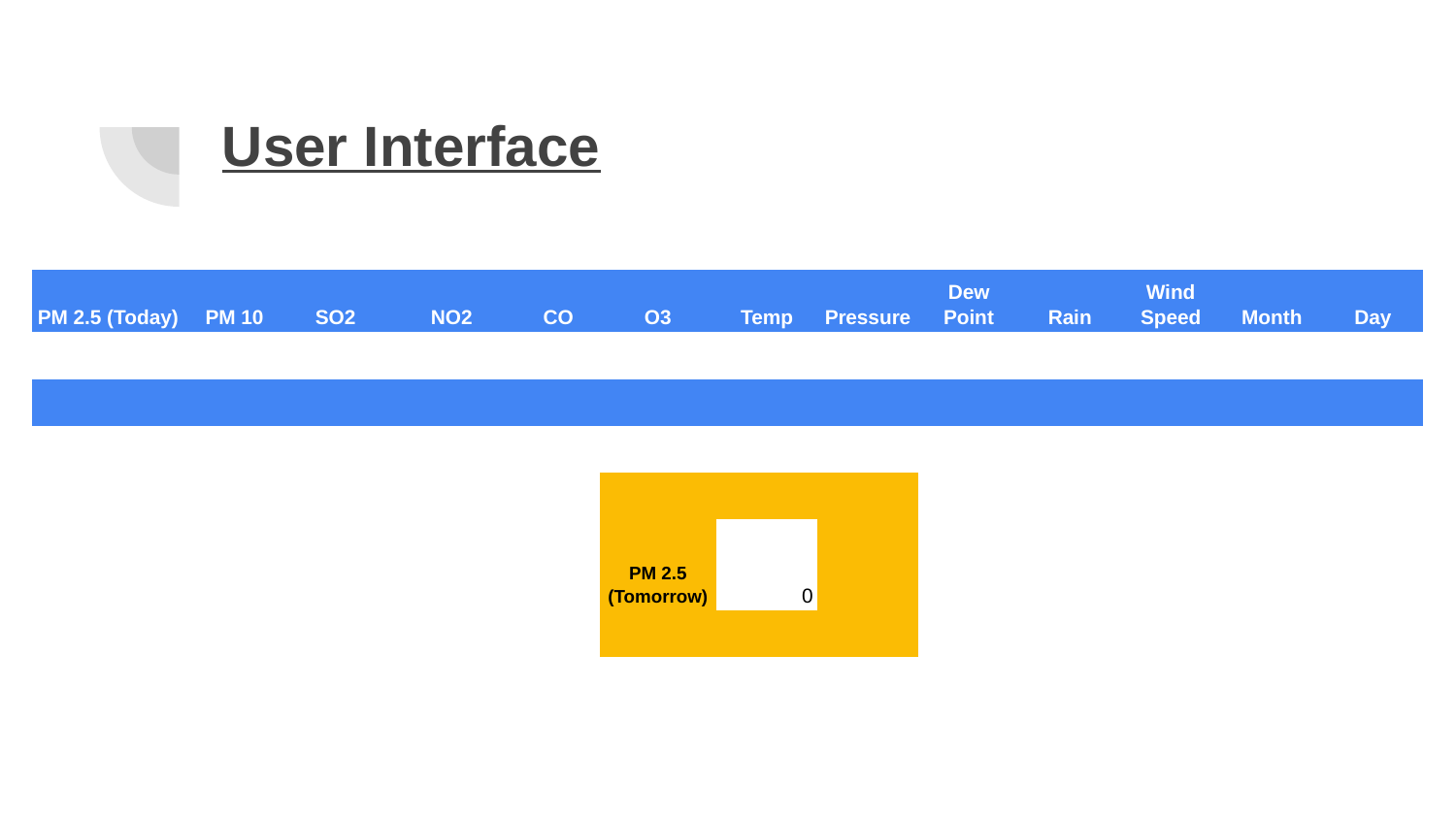

# User Interface
| PM 2.5 (Today) | PM 10 | SO2 | NO2 | CO | O3 | Temp | Pressure | Dew Point | Rain | Wind Speed | Month | Day |
| --- | --- | --- | --- | --- | --- | --- | --- | --- | --- | --- | --- | --- |
|  |  |  |  |  |  |  |  |  |  |  |  |  |
|  |  |  |  |  |  |  |  |  |  |  |  |  |
|  |  |  |  |  |  |  |  |  |  |  |  |  |
|  |  |  |  |  |  |  |  |  |  |  |  |  |
|  |  |  |  |  | PM 2.5 (Tomorrow) | 0 |  |  |  |  |  |  |
|  |  |  |  |  |  |  |  |  |  |  |  |  |